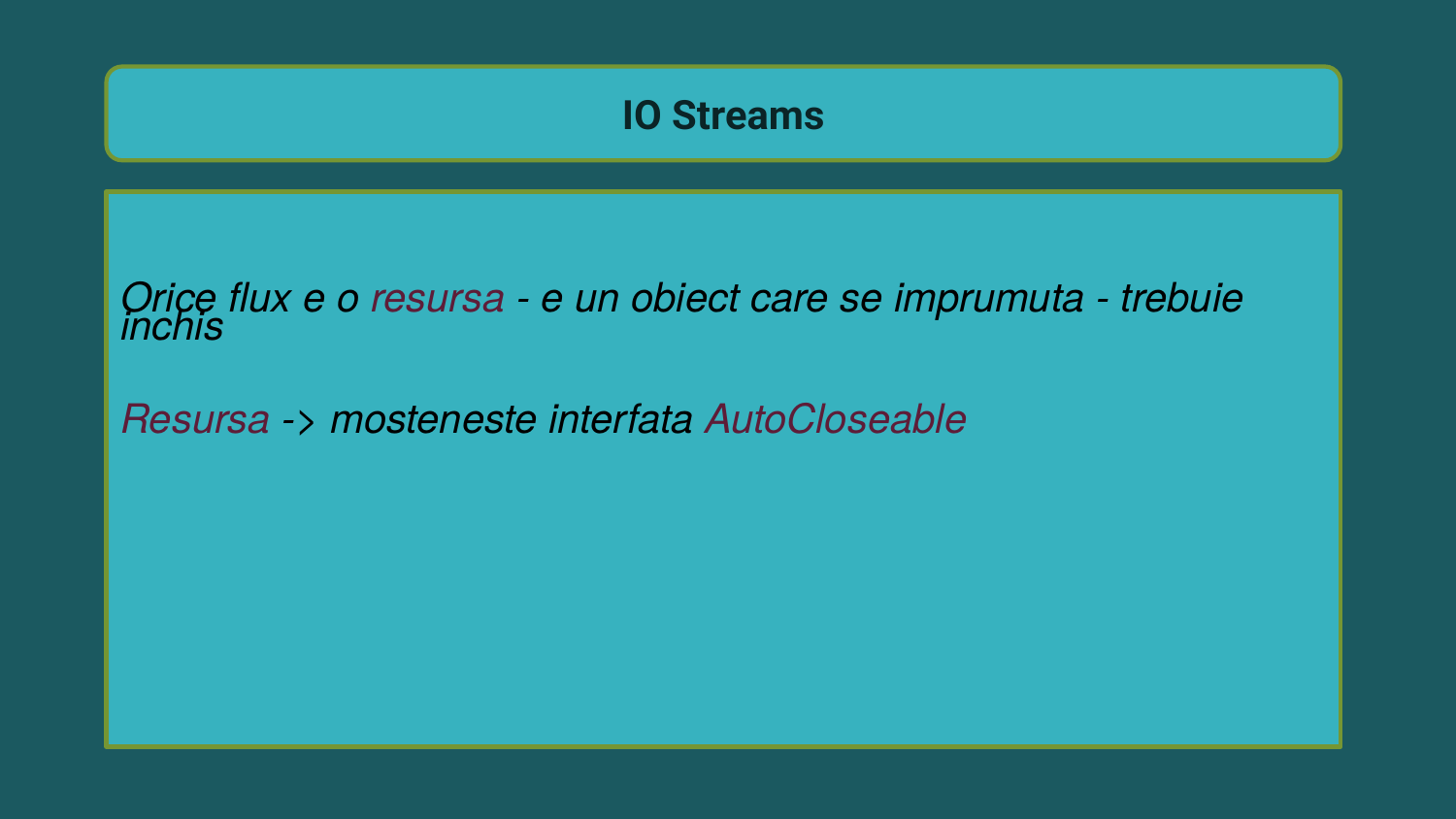

IO Streams

Orice flux e o resursa - e un obiect care se imprumuta - trebuie inchis
Resursa -> mosteneste interfata AutoCloseable